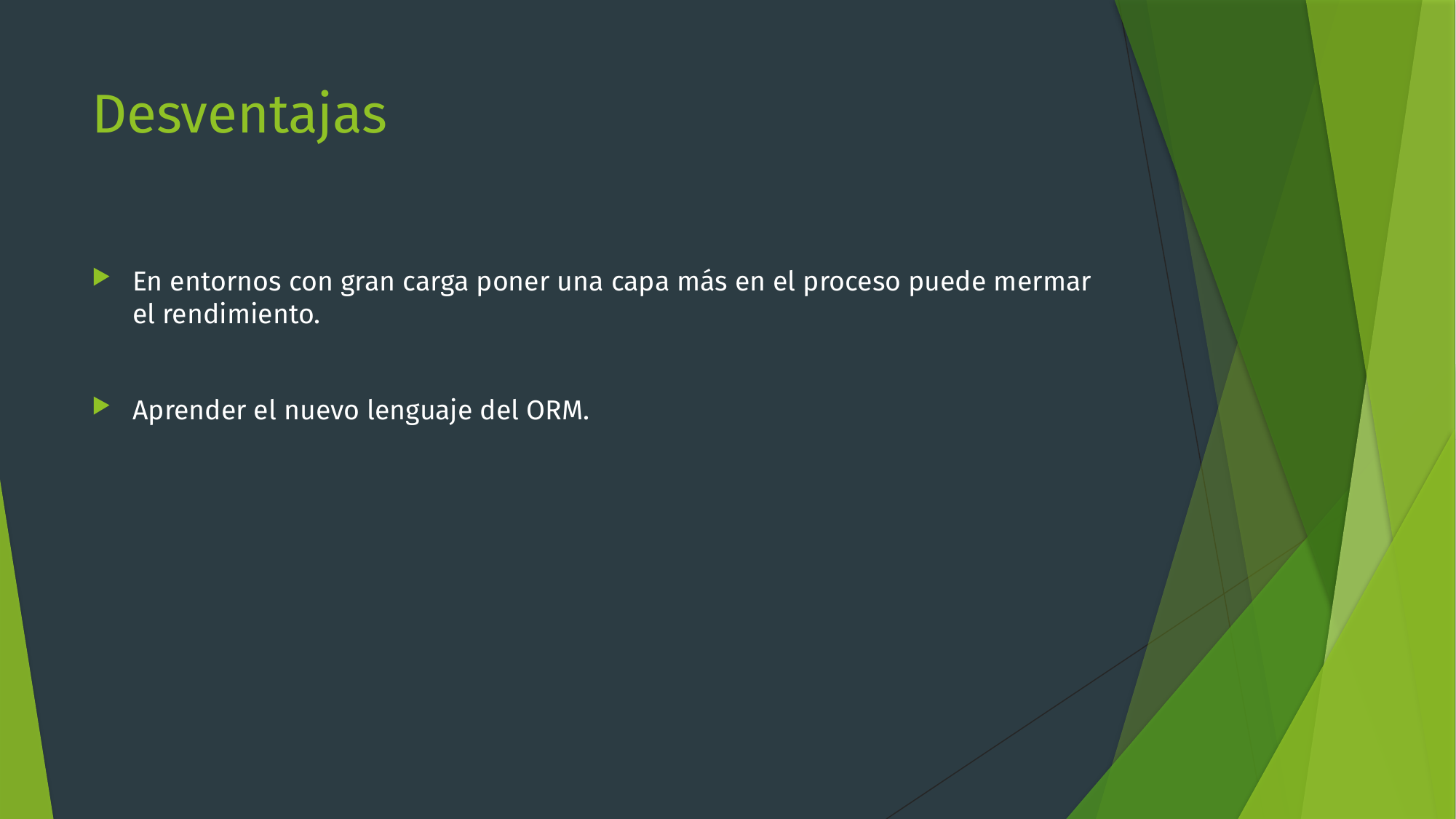

# Desventajas
En entornos con gran carga poner una capa más en el proceso puede mermar el rendimiento.

Aprender el nuevo lenguaje del ORM.